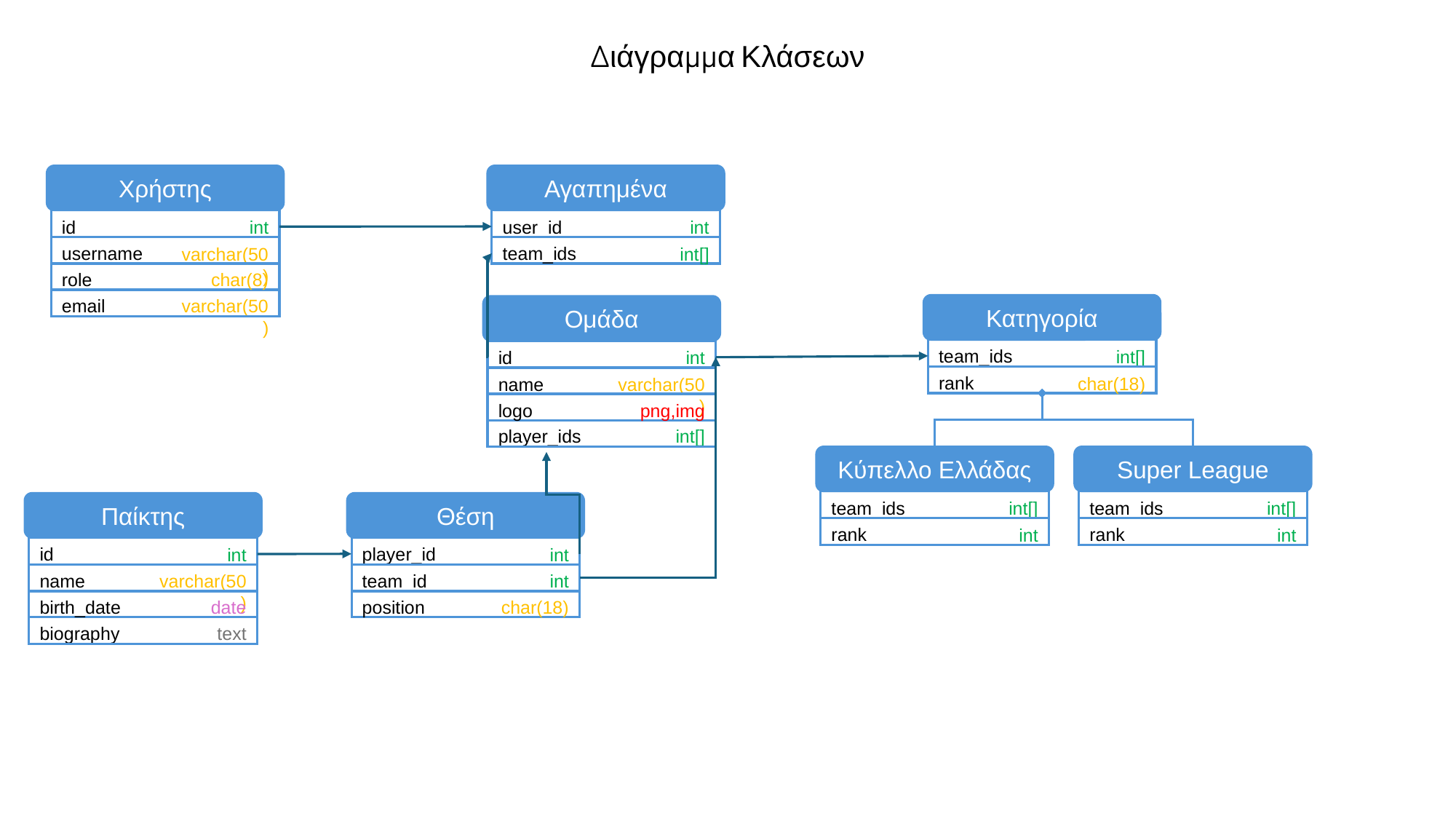

# Διάγραμμα Κλάσεων
Χρήστης

id
int

username
varchar(50)
email
varchar(50)

role
char(8)

Αγαπημένα

user_id
int

team_ids
int[]

Κατηγορία
team_ids
int[]

rank
char(18)

Ομάδα

id
int

name
varchar(50)
player_ids
int[]

logo
png,img

Κύπελλο Ελλάδας
team_ids
int[]

rank
int

Super League
team_ids
int[]

rank
int

Παίκτης

id
int

name
varchar(50)
biography
text

birth_date
date

Θέση
player_id
int

team_id
int

position
char(18)